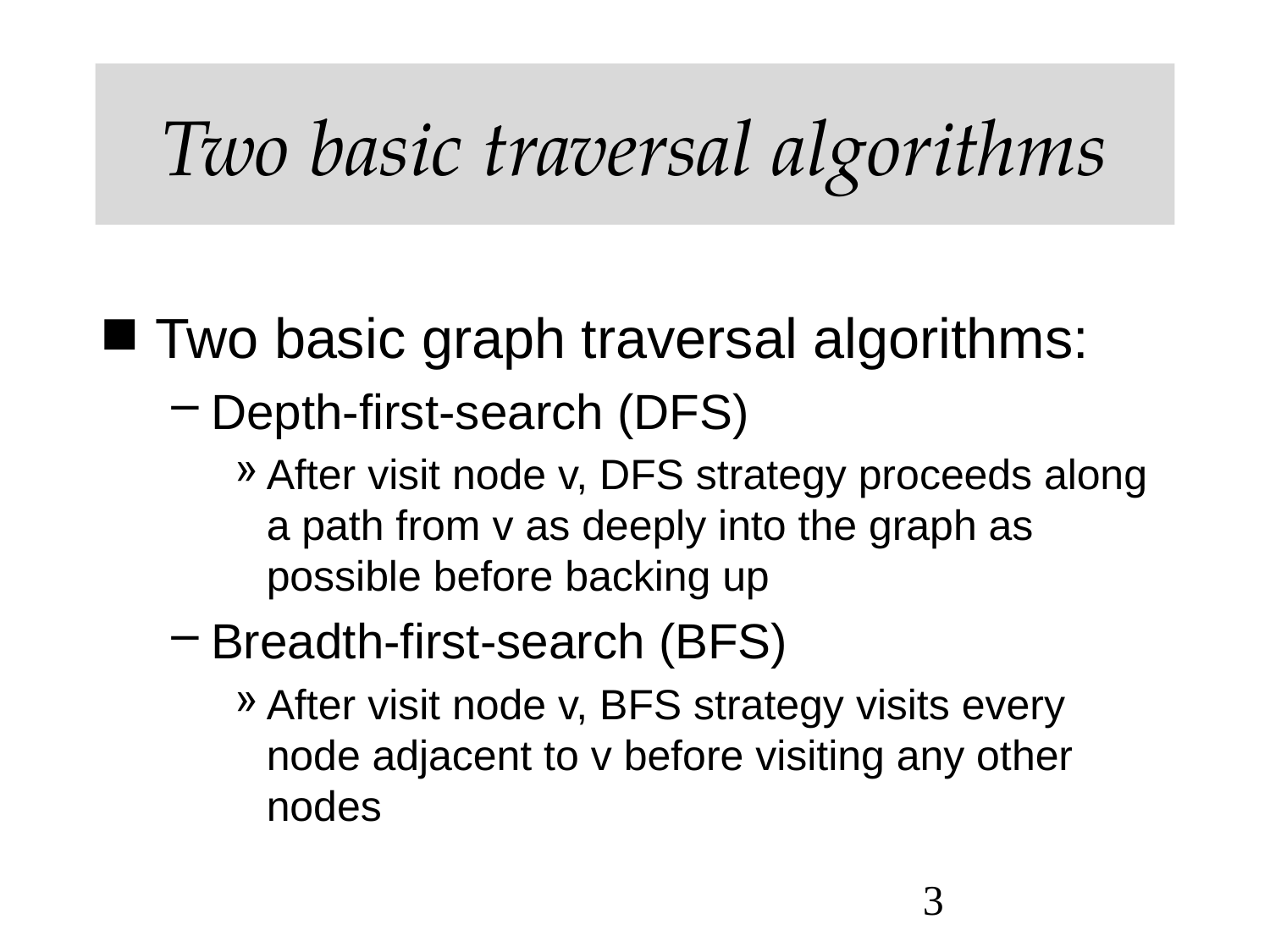

# Two basic traversal algorithms
Two basic graph traversal algorithms:
Depth-first-search (DFS)
After visit node v, DFS strategy proceeds along a path from v as deeply into the graph as possible before backing up
Breadth-first-search (BFS)
After visit node v, BFS strategy visits every node adjacent to v before visiting any other nodes
3